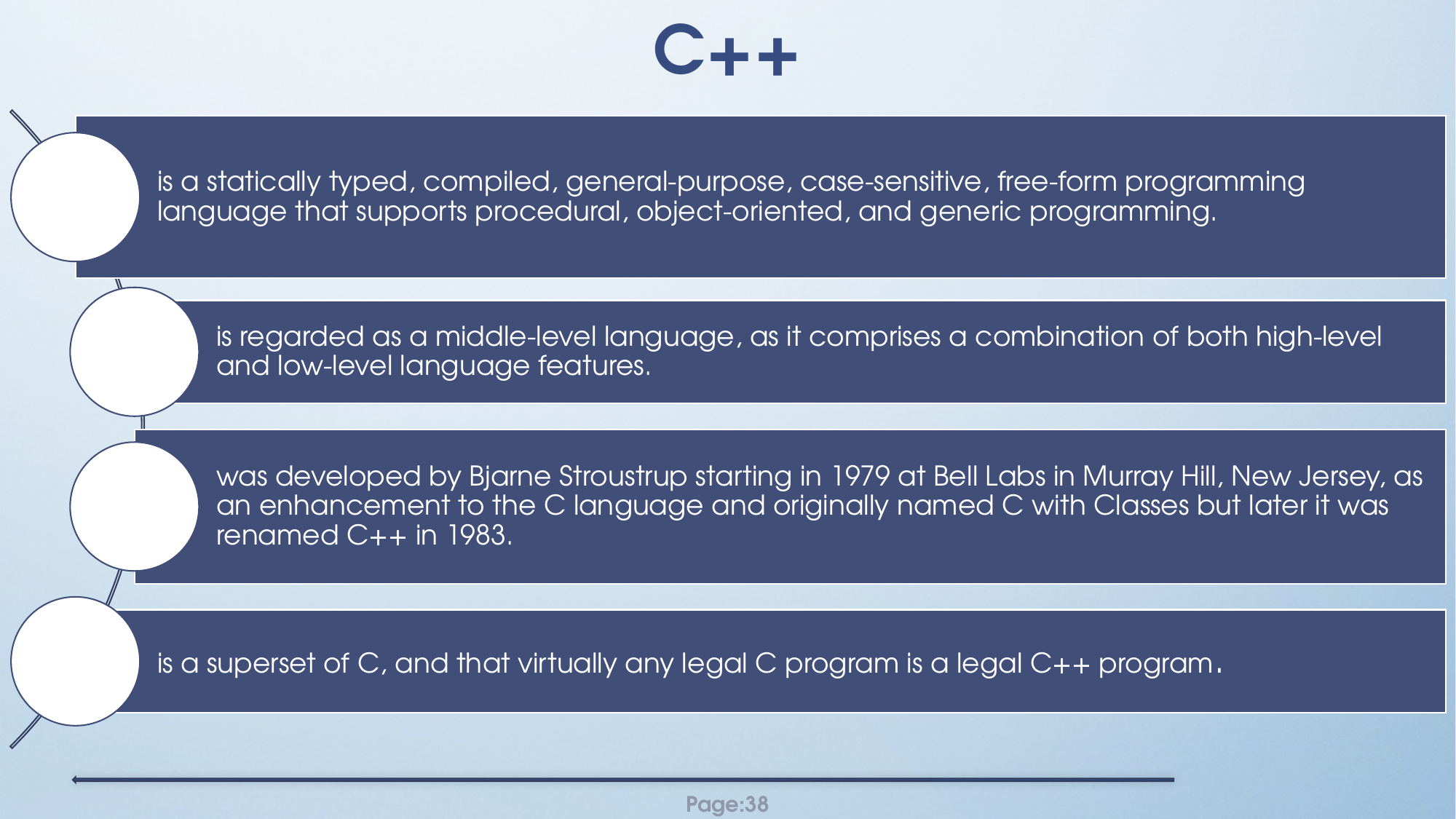

# C++
is a statically typed, compiled, general-purpose, case-sensitive, free-form programming language that supports procedural, object-oriented, and generic programming.
is regarded as a middle-level language, as it comprises a combination of both high-level and low-level language features.
was developed by Bjarne Stroustrup starting in 1979 at Bell Labs in Murray Hill, New Jersey, as an enhancement to the C language and originally named C with Classes but later it was renamed C++ in 1983.
is a superset of C, and that virtually any legal C program is a legal C++ program.